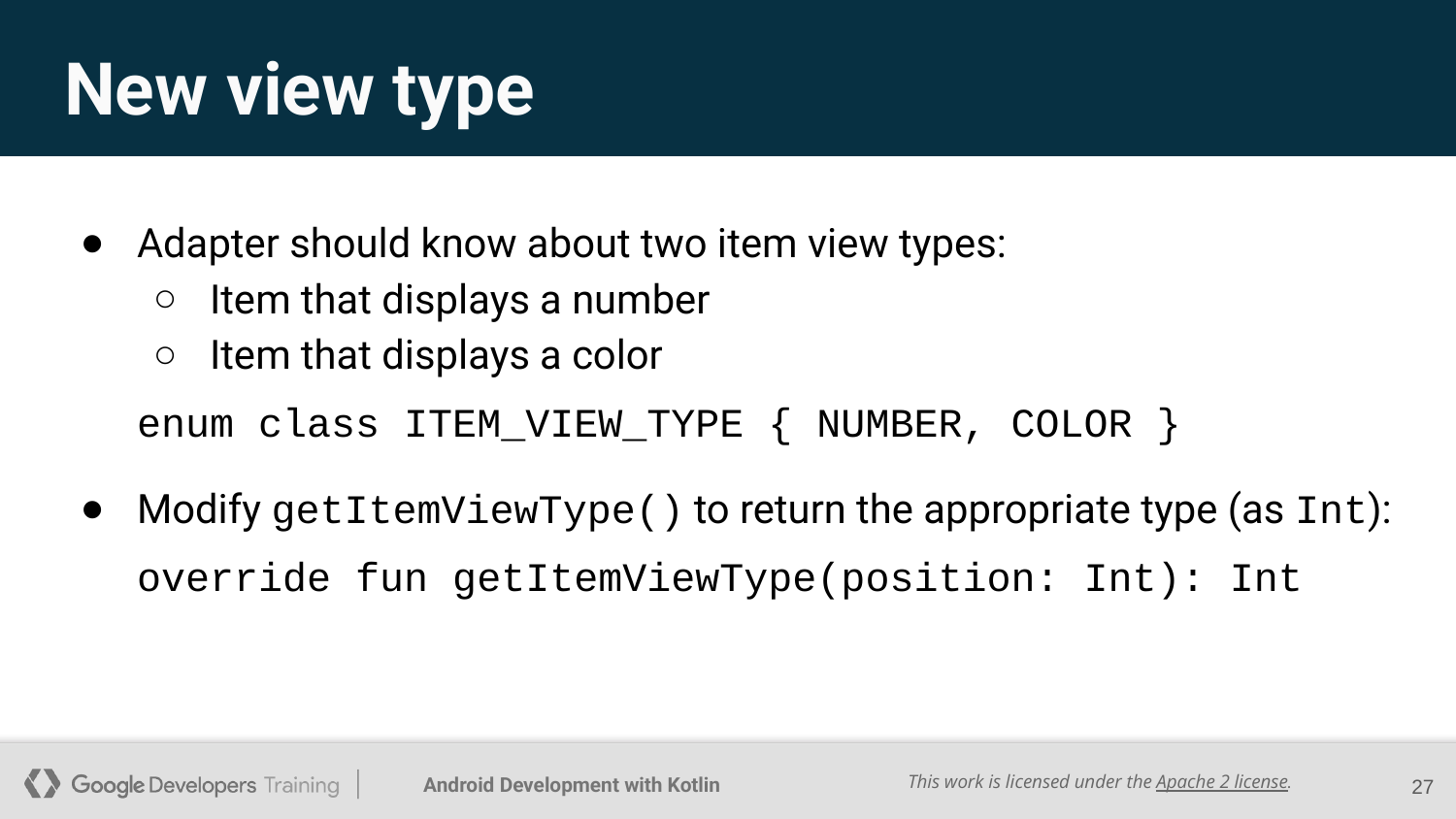

# New view type
Adapter should know about two item view types:
Item that displays a number
Item that displays a color
enum class ITEM_VIEW_TYPE { NUMBER, COLOR }
Modify getItemViewType() to return the appropriate type (as Int):
override fun getItemViewType(position: Int): Int
27